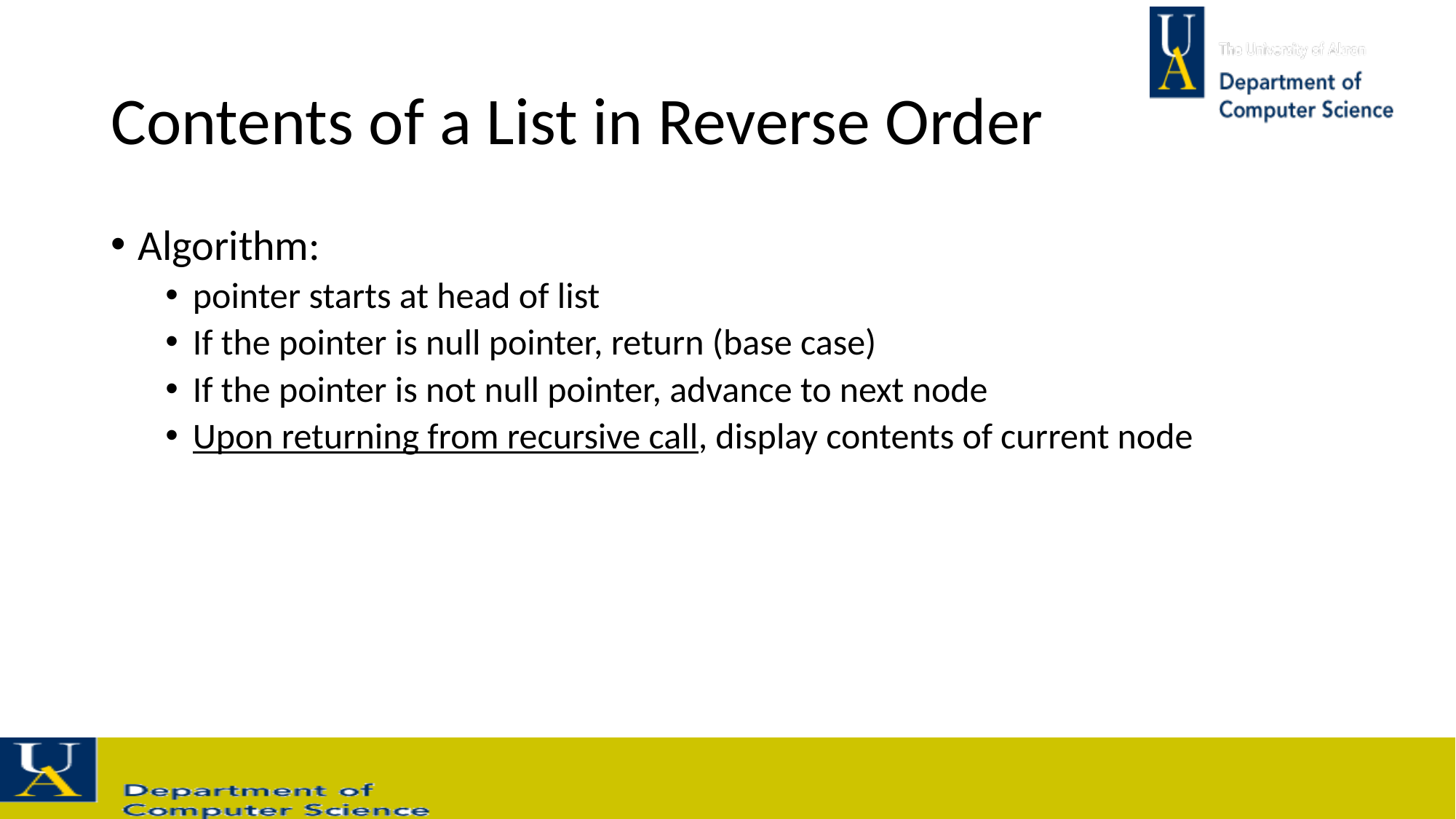

# Contents of a List in Reverse Order
Algorithm:
pointer starts at head of list
If the pointer is null pointer, return (base case)
If the pointer is not null pointer, advance to next node
Upon returning from recursive call, display contents of current node